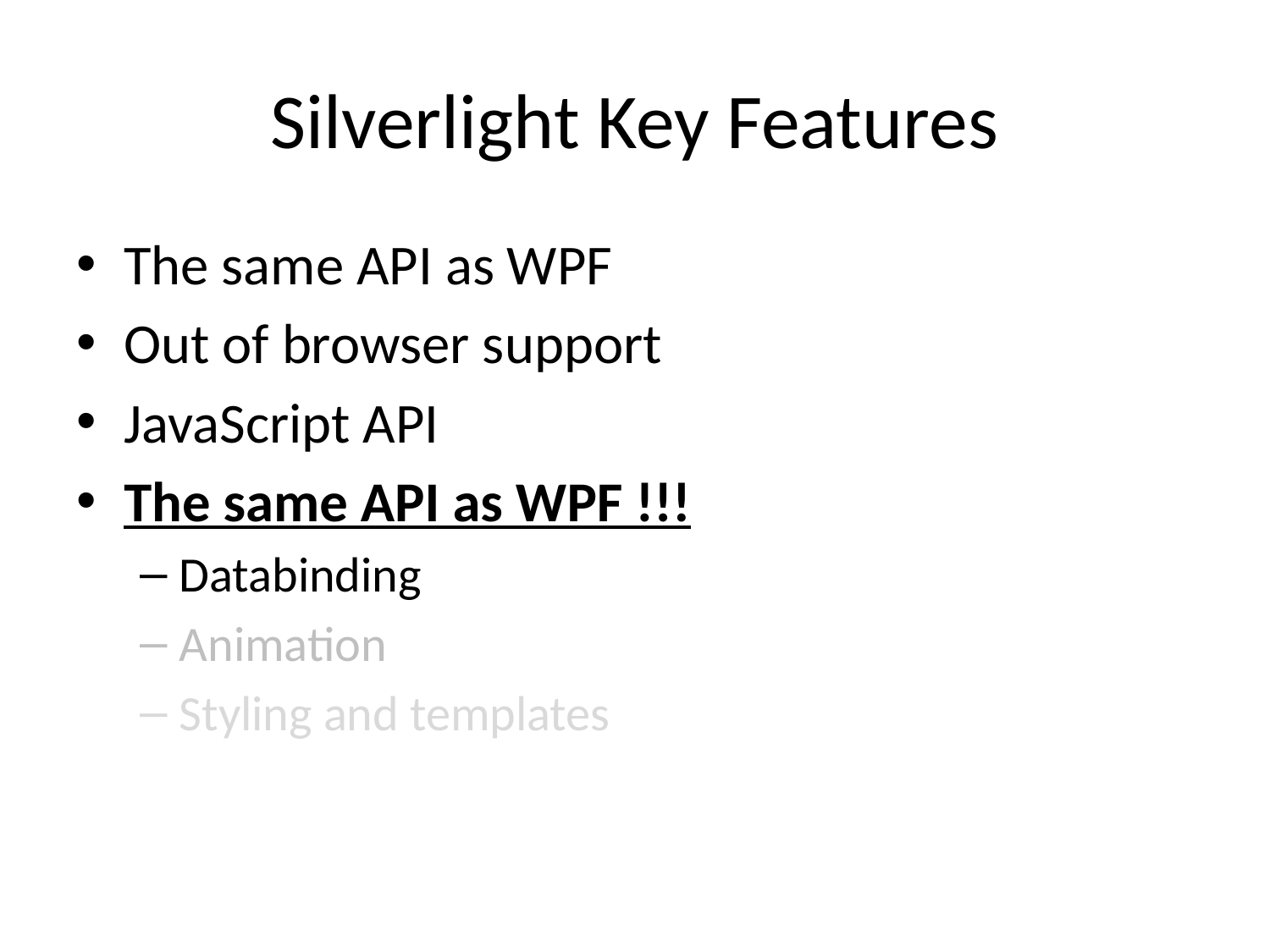

# Silverlight Key Features
The same API as WPF
Out of browser support
JavaScript API
The same API as WPF !!!
Databinding
Animation
Styling and templates